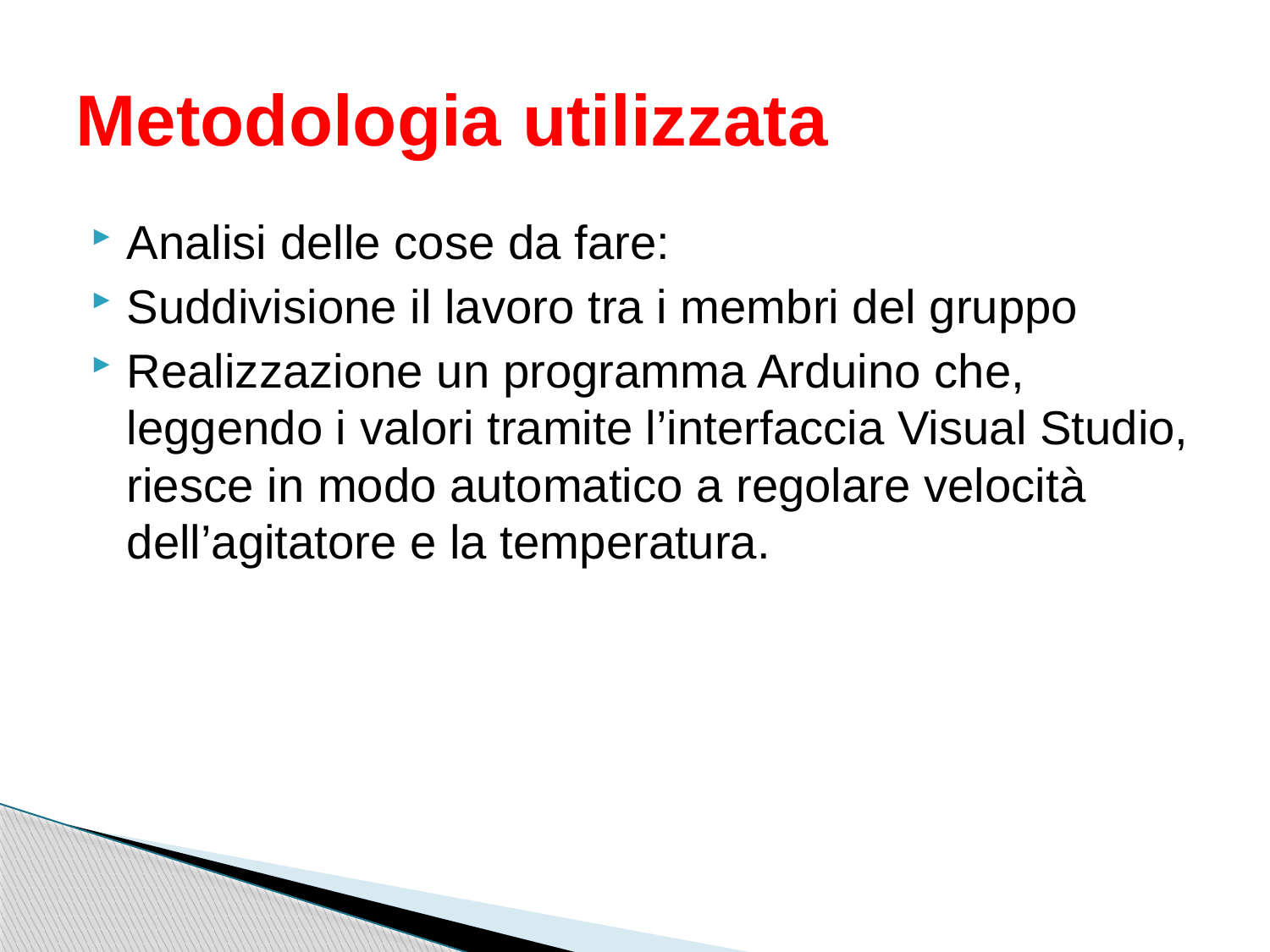

# Metodologia utilizzata
Analisi delle cose da fare:
Suddivisione il lavoro tra i membri del gruppo
Realizzazione un programma Arduino che, leggendo i valori tramite l’interfaccia Visual Studio, riesce in modo automatico a regolare velocità dell’agitatore e la temperatura.